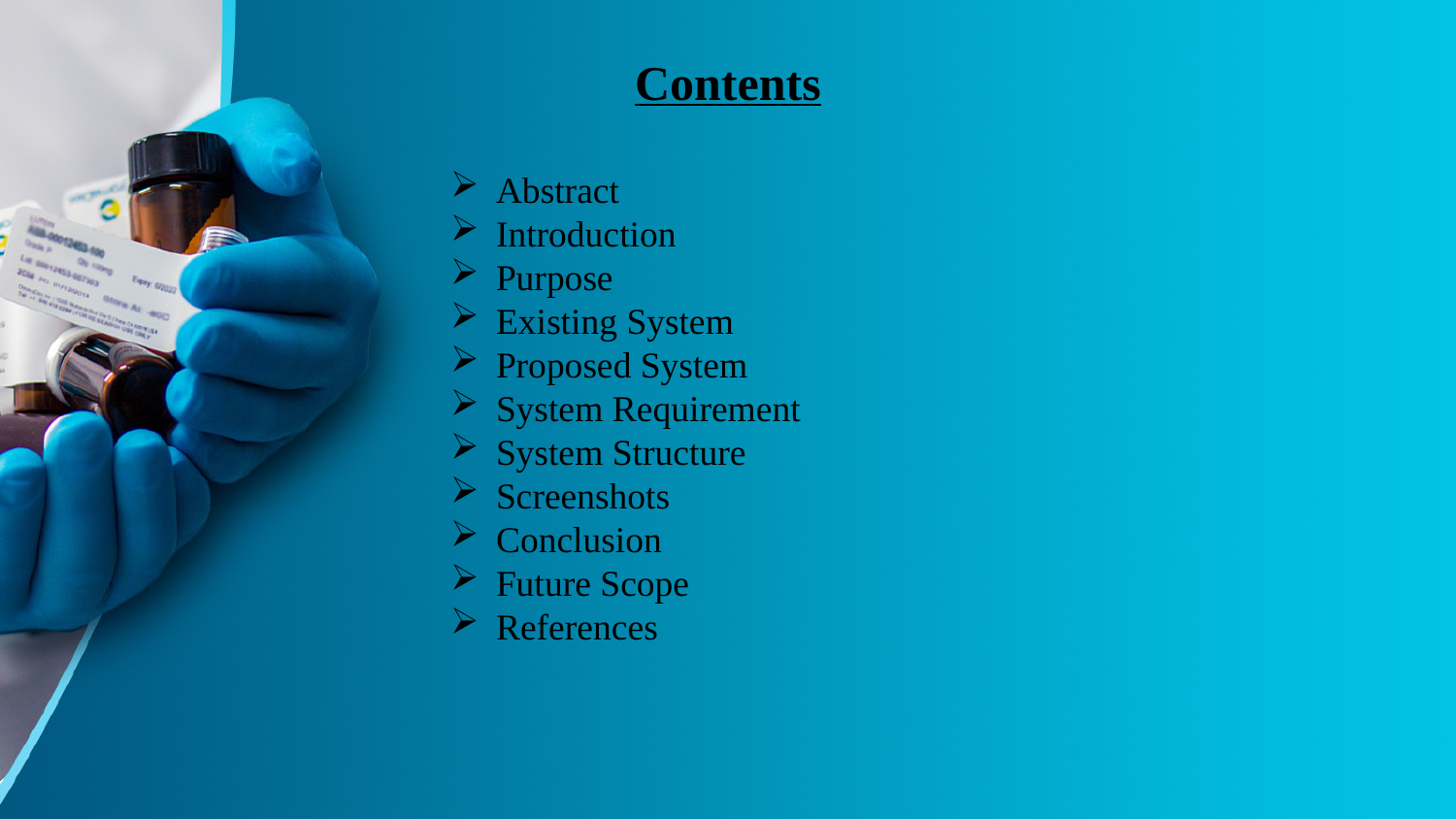

Contents
Abstract
Introduction
Purpose
Existing System
Proposed System
System Requirement
System Structure
Screenshots
Conclusion
Future Scope
References